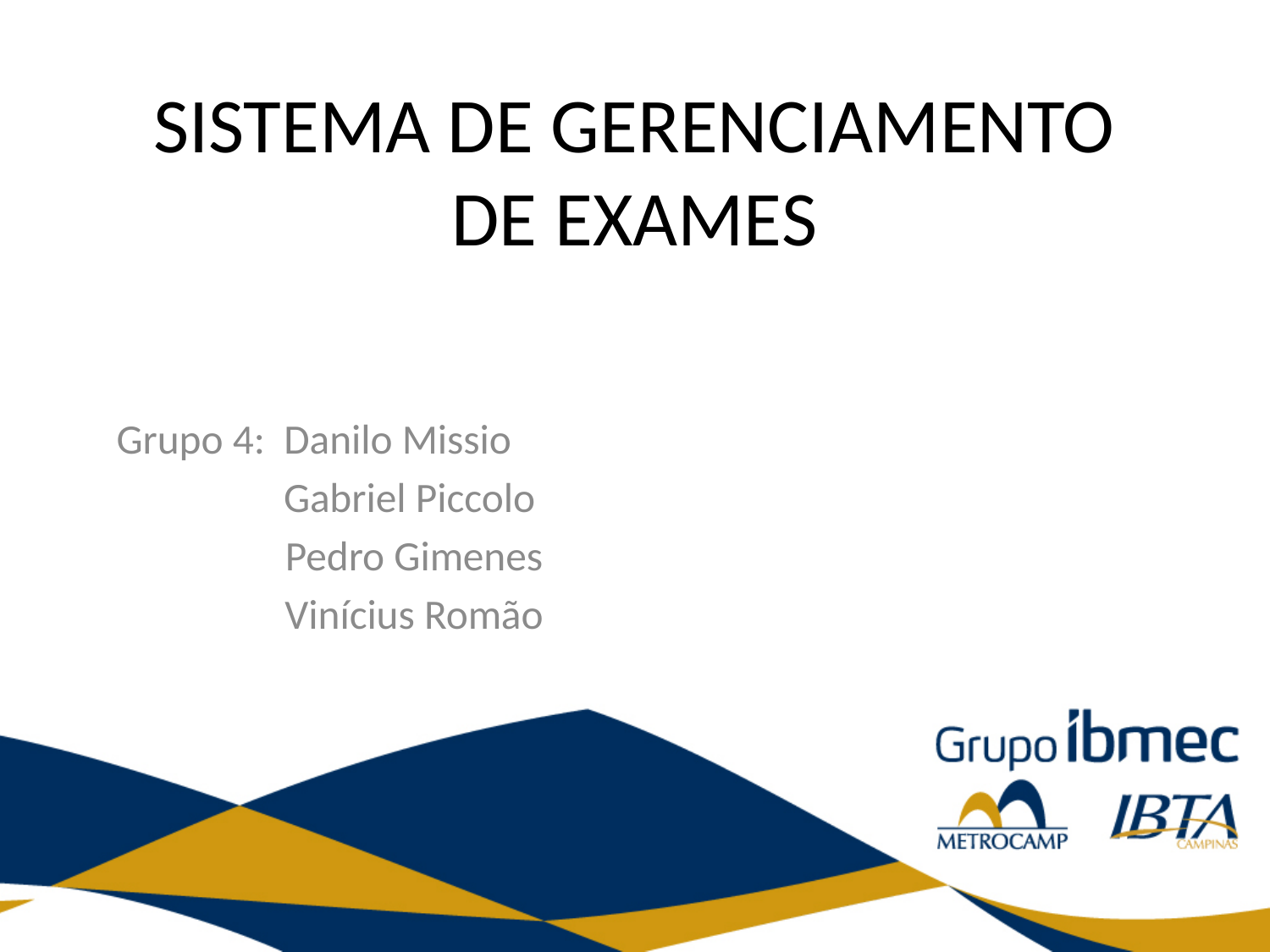

# SISTEMA DE GERENCIAMENTO DE EXAMES
Grupo 4:  Danilo Missio
                    Gabriel Piccolo
                     Pedro Gimenes
                     Vinícius Romão